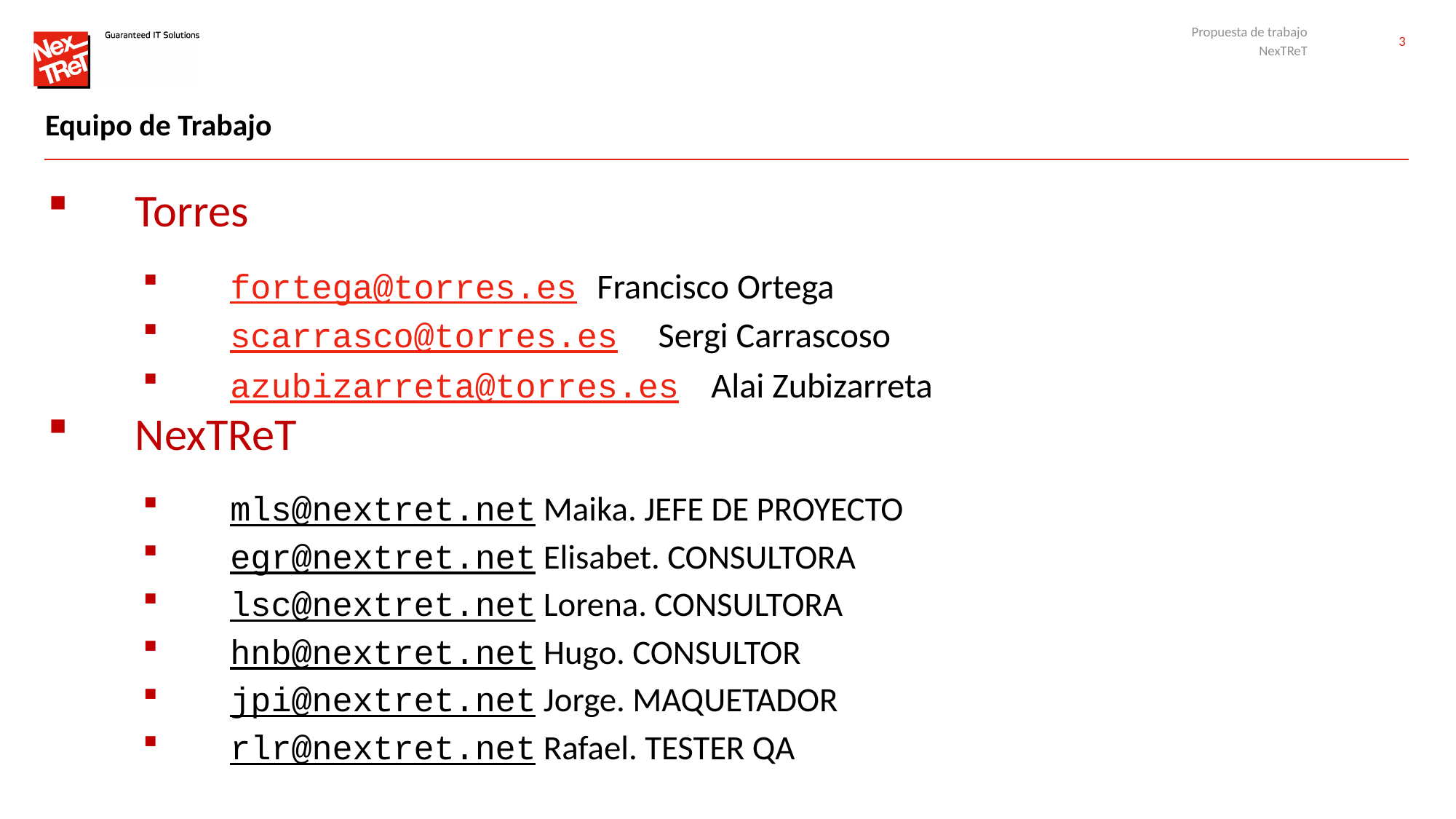

Propuesta de trabajo
NexTReT
# Equipo de Trabajo
Torres
fortega@torres.es Francisco Ortega
scarrasco@torres.es  Sergi Carrascoso
azubizarreta@torres.es    Alai Zubizarreta
NexTReT
mls@nextret.net Maika. JEFE DE PROYECTO
egr@nextret.net Elisabet. CONSULTORA
lsc@nextret.net Lorena. CONSULTORA
hnb@nextret.net Hugo. CONSULTOR
jpi@nextret.net Jorge. MAQUETADOR
rlr@nextret.net Rafael. TESTER QA